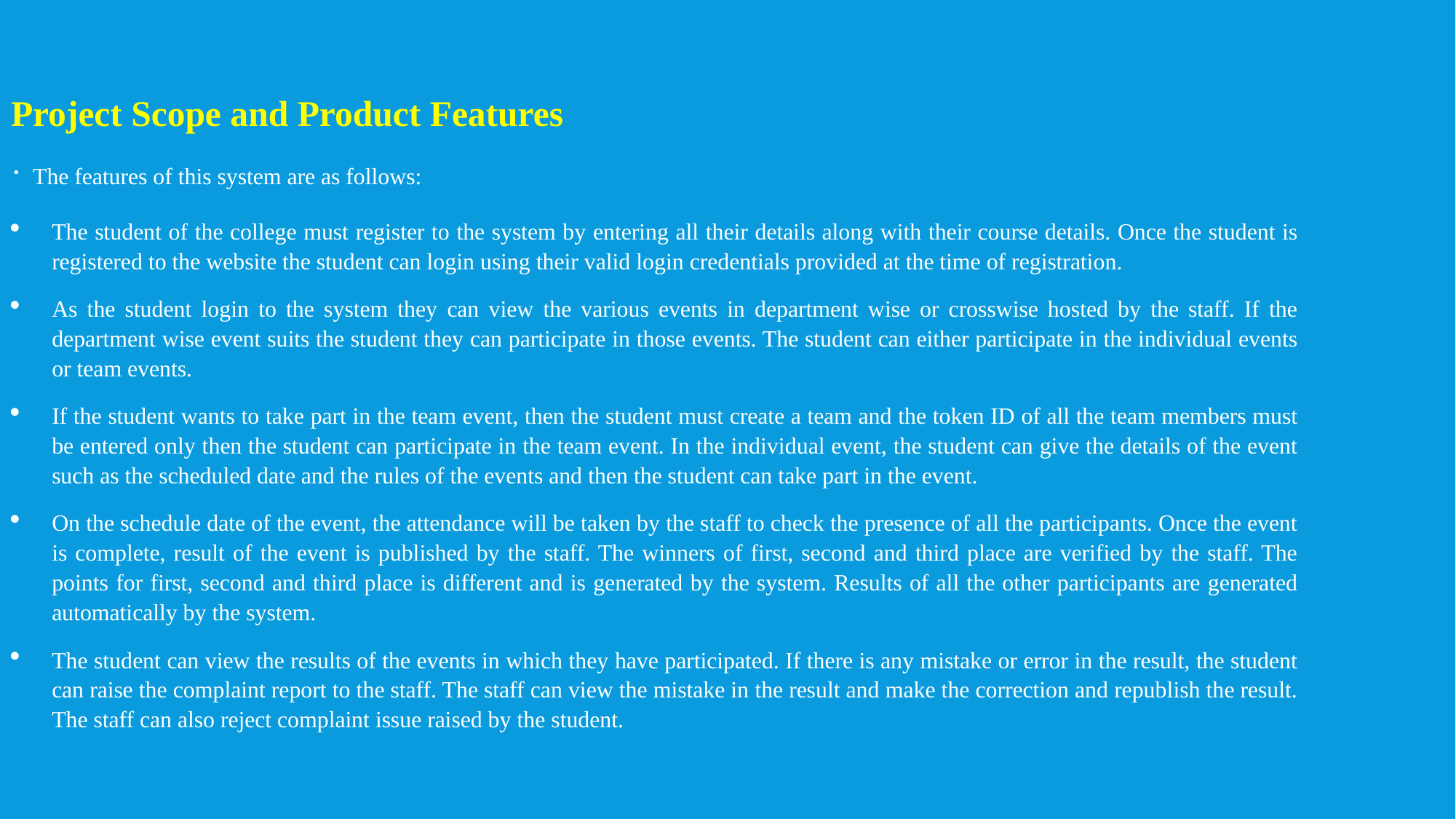

Project Scope and Product Features
The features of this system are as follows:
The student of the college must register to the system by entering all their details along with their course details. Once the student is registered to the website the student can login using their valid login credentials provided at the time of registration.
As the student login to the system they can view the various events in department wise or crosswise hosted by the staff. If the department wise event suits the student they can participate in those events. The student can either participate in the individual events or team events.
If the student wants to take part in the team event, then the student must create a team and the token ID of all the team members must be entered only then the student can participate in the team event. In the individual event, the student can give the details of the event such as the scheduled date and the rules of the events and then the student can take part in the event.
On the schedule date of the event, the attendance will be taken by the staff to check the presence of all the participants. Once the event is complete, result of the event is published by the staff. The winners of first, second and third place are verified by the staff. The points for first, second and third place is different and is generated by the system. Results of all the other participants are generated automatically by the system.
The student can view the results of the events in which they have participated. If there is any mistake or error in the result, the student can raise the complaint report to the staff. The staff can view the mistake in the result and make the correction and republish the result. The staff can also reject complaint issue raised by the student.